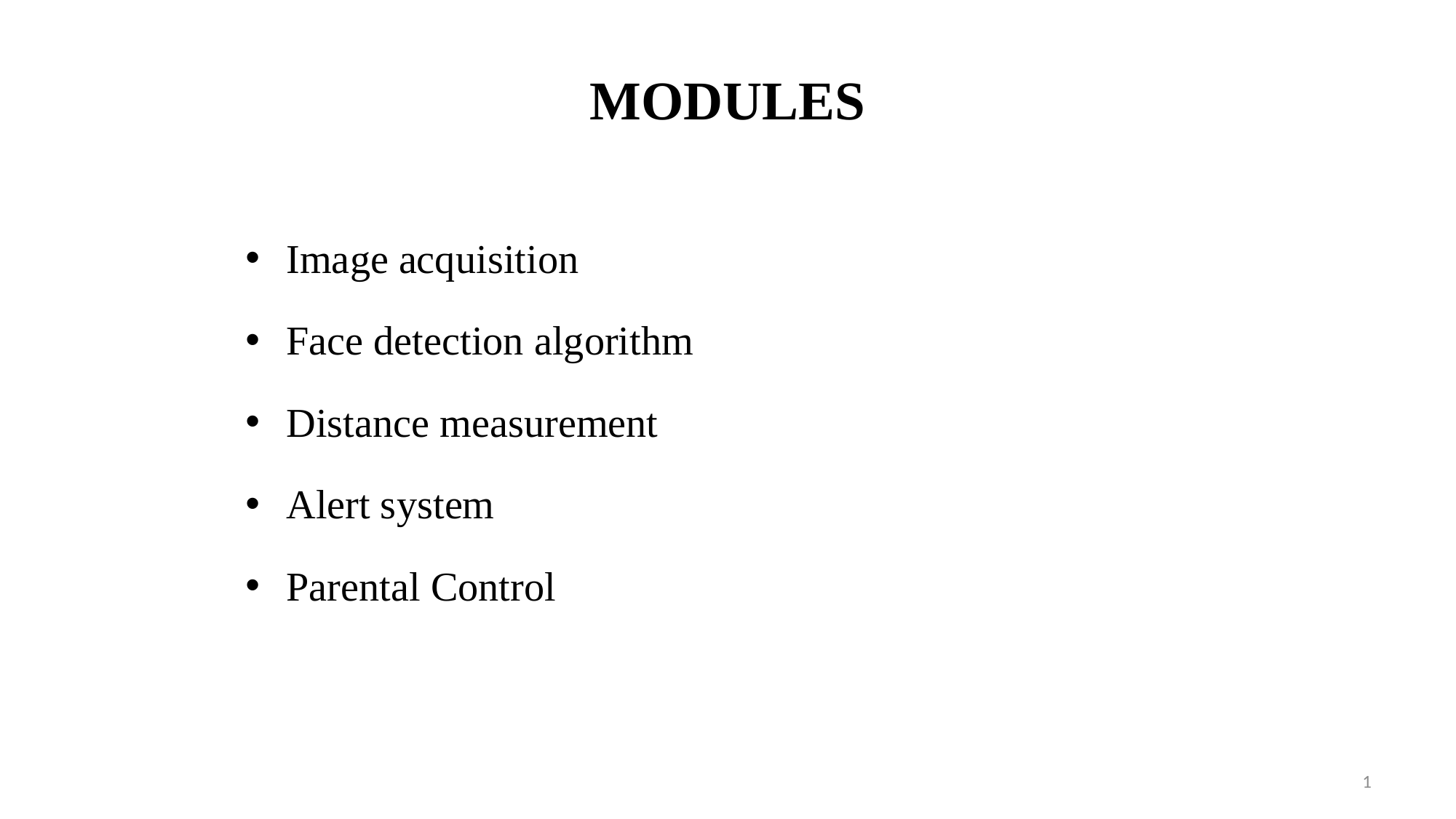

# MODULES
Image acquisition
Face detection algorithm
Distance measurement
Alert system
Parental Control

1